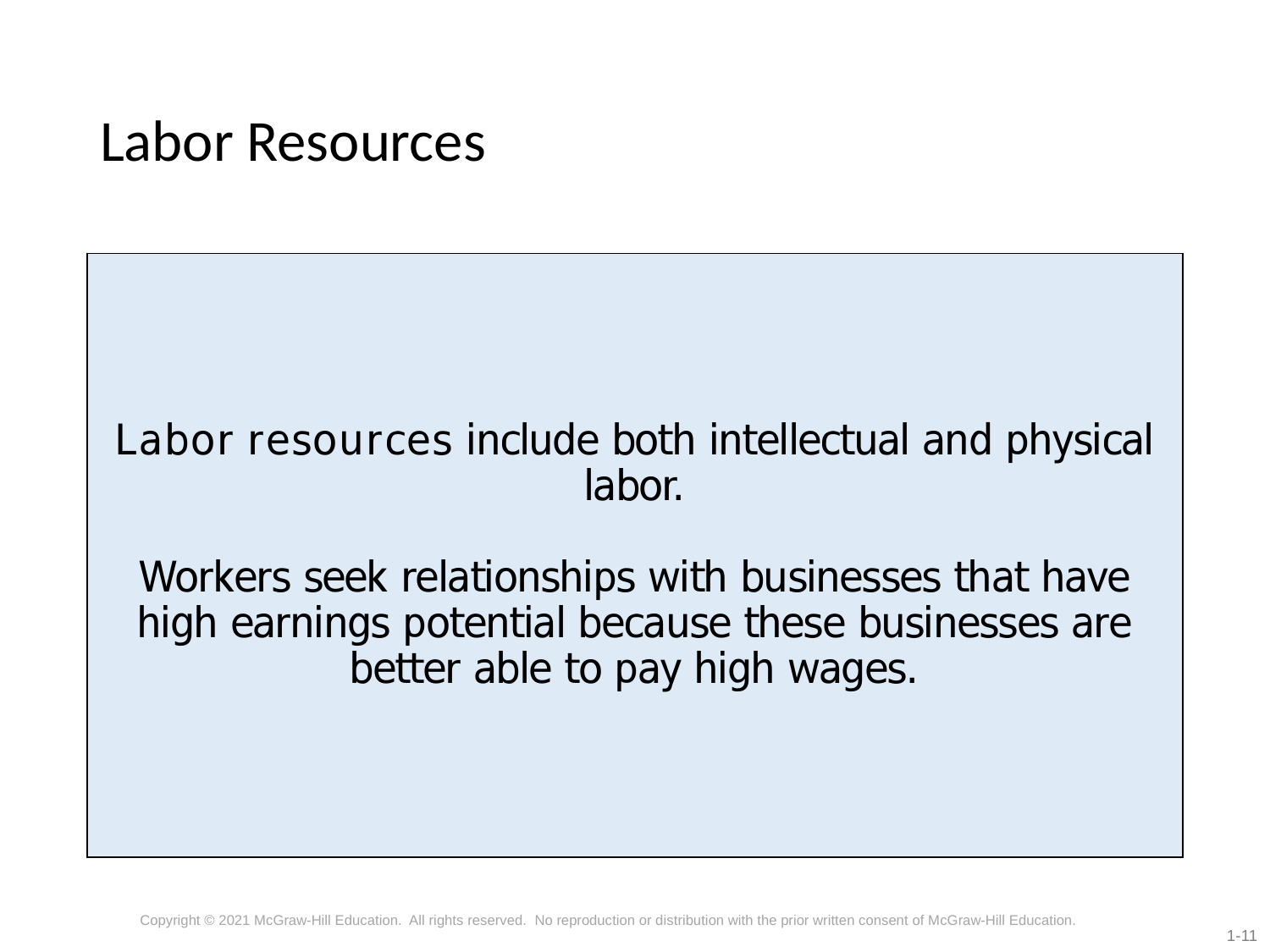

# Labor Resources
Labor resources include both intellectual and physical labor.
Workers seek relationships with businesses that have high earnings potential because these businesses are better able to pay high wages.